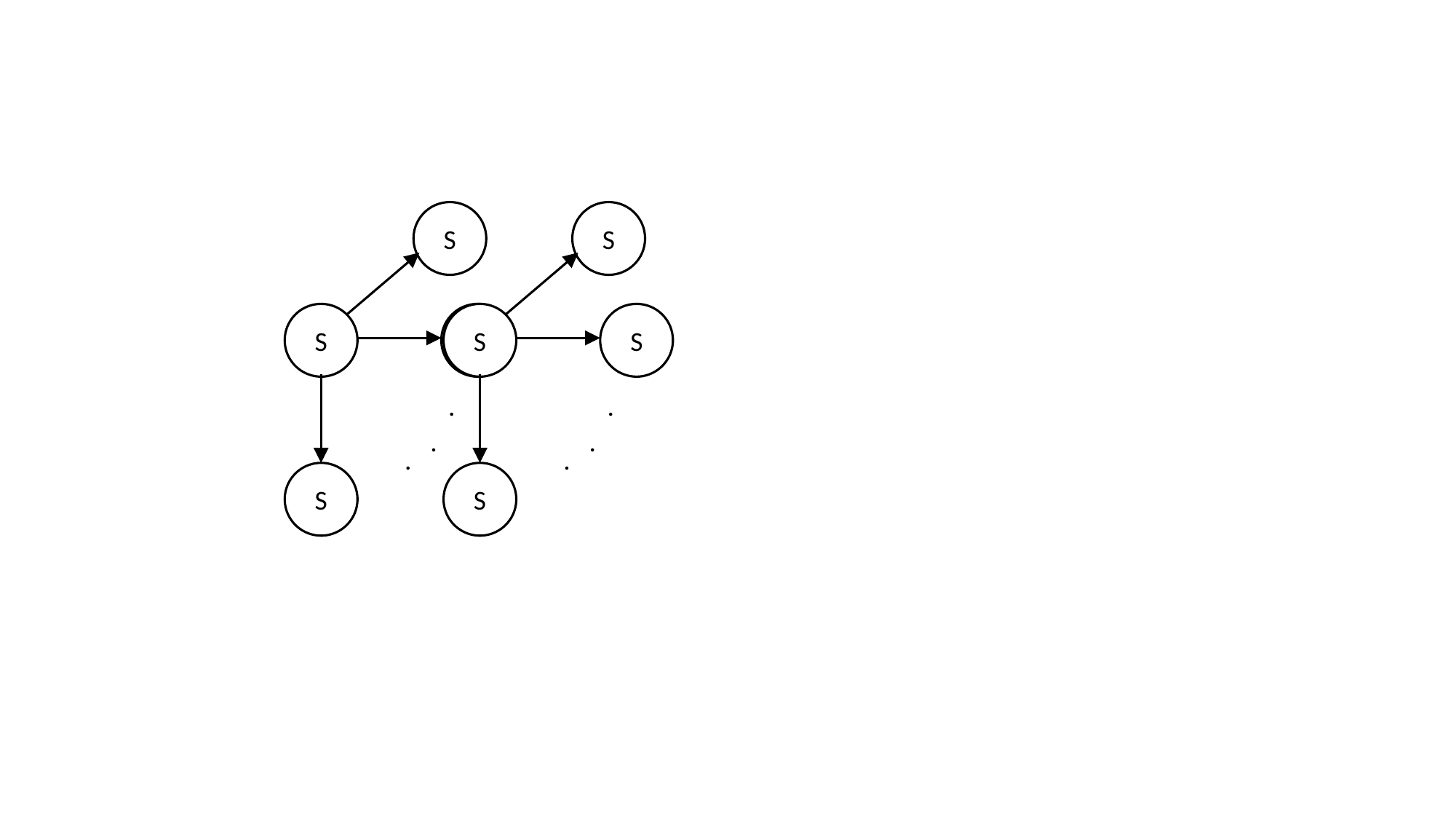

S
S
S
S
S
S
.
.
.
.
.
.
S
S